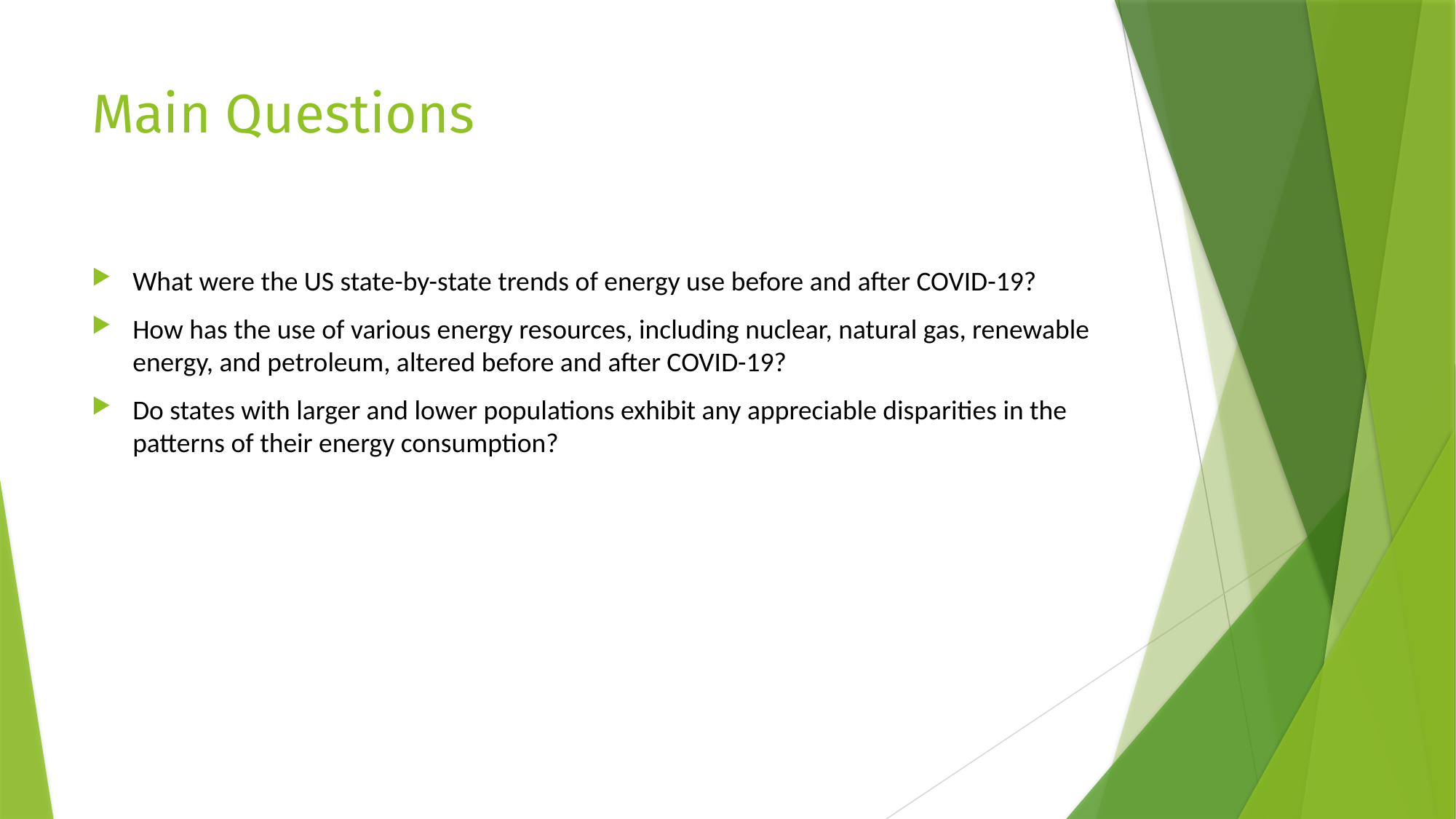

# Main Questions
What were the US state-by-state trends of energy use before and after COVID-19?
How has the use of various energy resources, including nuclear, natural gas, renewable energy, and petroleum, altered before and after COVID-19?
Do states with larger and lower populations exhibit any appreciable disparities in the patterns of their energy consumption?